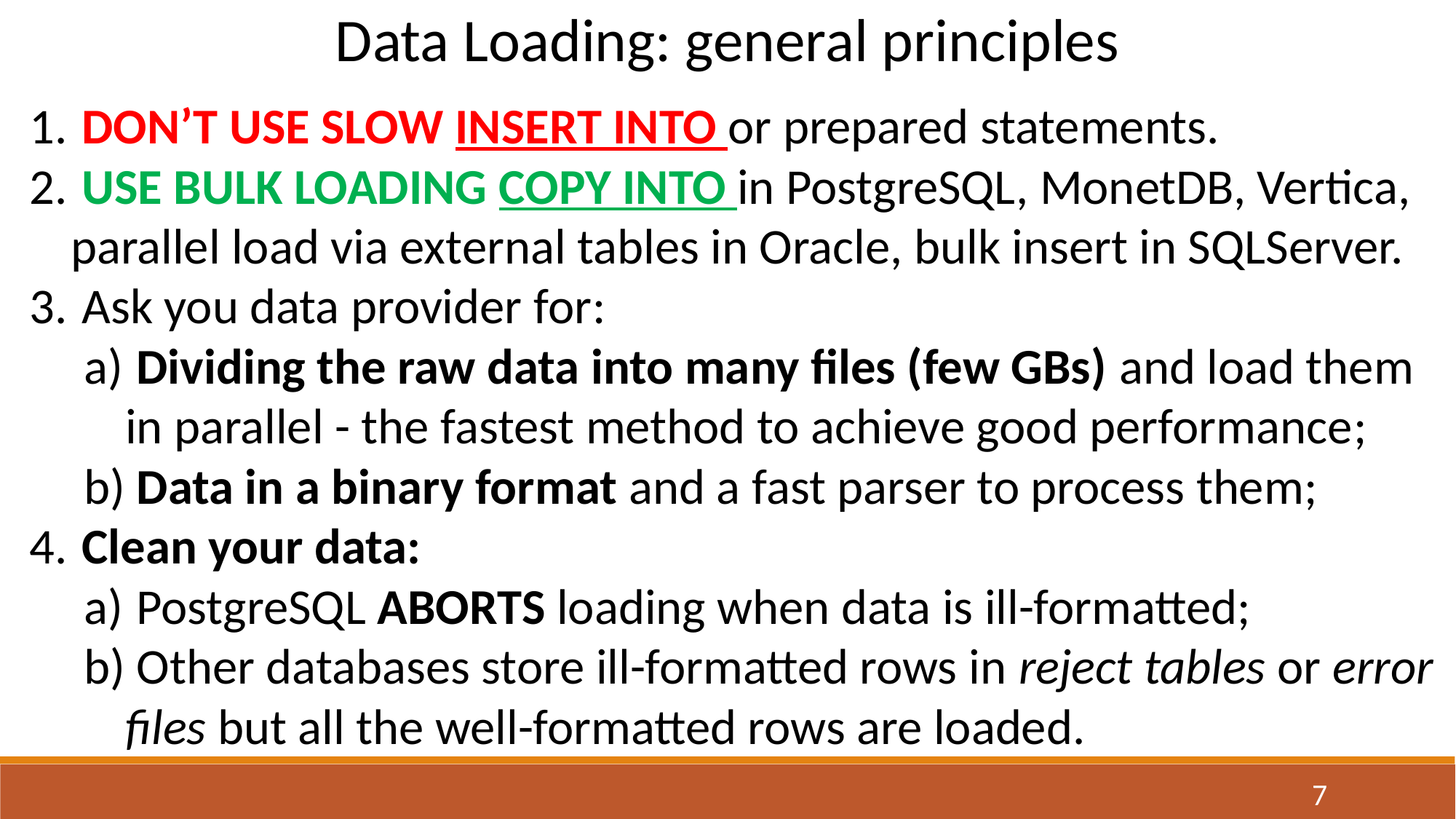

Data Loading: general principles
 DON’T USE SLOW INSERT INTO or prepared statements.
 USE BULK LOADING COPY INTO in PostgreSQL, MonetDB, Vertica, parallel load via external tables in Oracle, bulk insert in SQLServer.
 Ask you data provider for:
 Dividing the raw data into many files (few GBs) and load them in parallel - the fastest method to achieve good performance;
 Data in a binary format and a fast parser to process them;
 Clean your data:
 PostgreSQL ABORTS loading when data is ill-formatted;
 Other databases store ill-formatted rows in reject tables or error files but all the well-formatted rows are loaded.
7